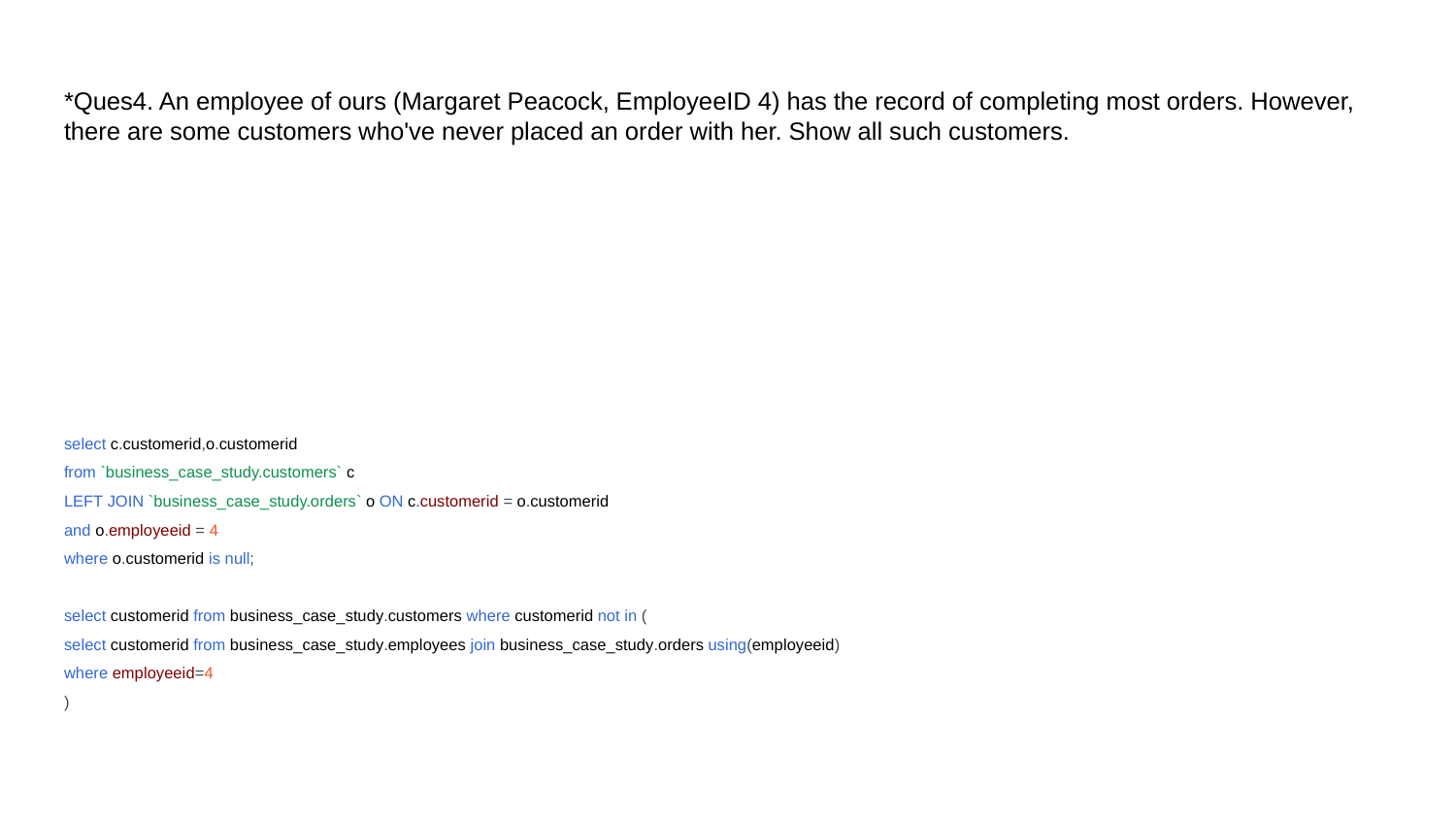

# *Ques4. An employee of ours (Margaret Peacock, EmployeeID 4) has the record of completing most orders. However, there are some customers who've never placed an order with her. Show all such customers.

select c.customerid,o.customerid
from `business_case_study.customers` c
LEFT JOIN `business_case_study.orders` o ON c.customerid = o.customerid
and o.employeeid = 4
where o.customerid is null;

select customerid from business_case_study.customers where customerid not in (
select customerid from business_case_study.employees join business_case_study.orders using(employeeid)
where employeeid=4
)